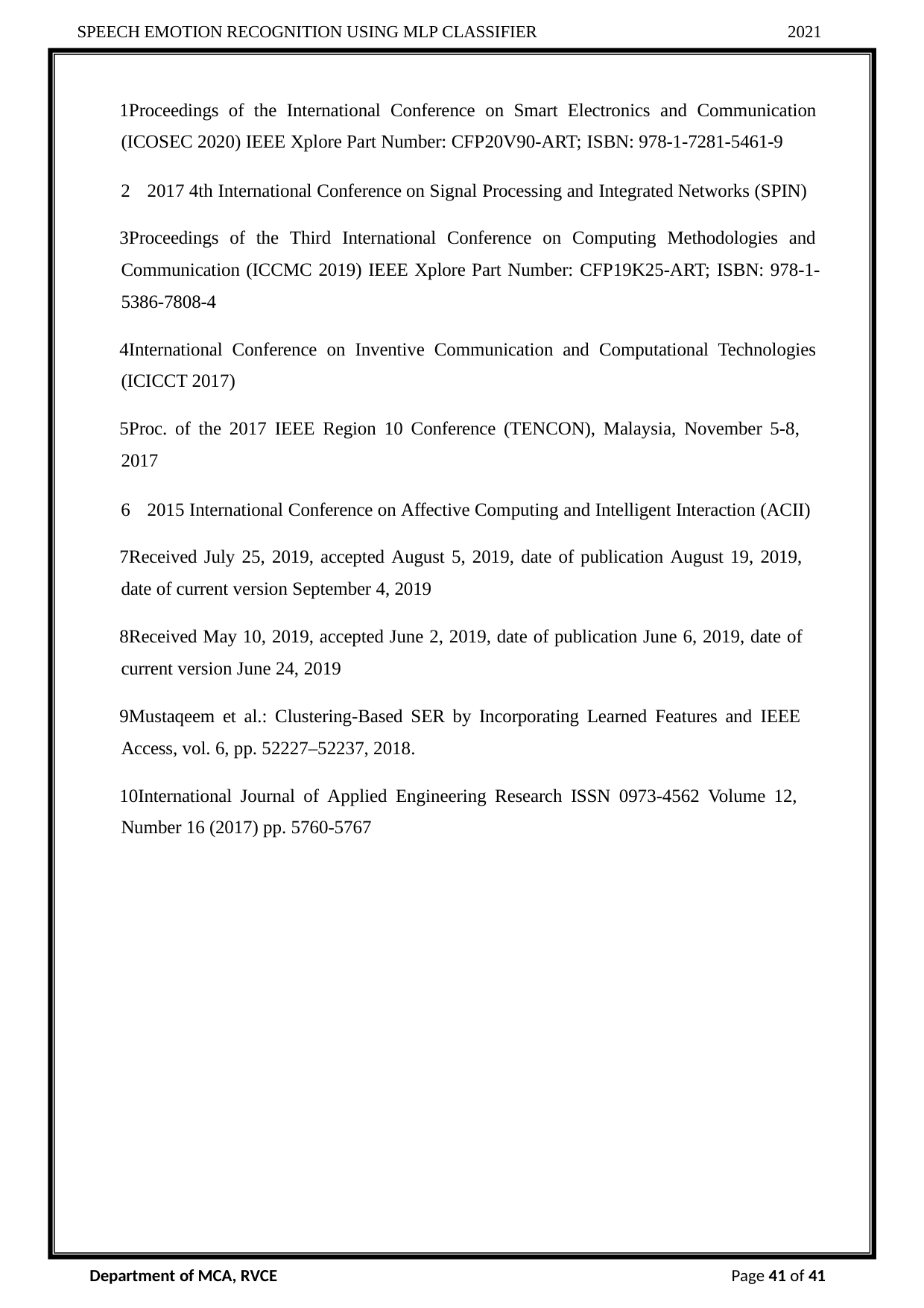

SPEECH EMOTION RECOGNITION USING MLP CLASSIFIER
2021

Proceedings of the International Conference on Smart Electronics and Communication  (ICOSEC 2020) IEEE Xplore Part Number: CFP20V90-ART; ISBN: 978-1-7281-5461-9

2017 4th International Conference on Signal Processing and Integrated Networks (SPIN)
Proceedings of the Third International Conference on Computing Methodologies and  Communication (ICCMC 2019) IEEE Xplore Part Number: CFP19K25-ART; ISBN: 978-1-  5386-7808-4
International Conference on Inventive Communication and Computational Technologies  (ICICCT 2017)
Proc. of the 2017 IEEE Region 10 Conference (TENCON), Malaysia, November 5-8,  2017

2015 International Conference on Affective Computing and Intelligent Interaction (ACII)
Received July 25, 2019, accepted August 5, 2019, date of publication August 19, 2019,  date of current version September 4, 2019
Received May 10, 2019, accepted June 2, 2019, date of publication June 6, 2019, date of  current version June 24, 2019
Mustaqeem et al.: Clustering-Based SER by Incorporating Learned Features and IEEE  Access, vol. 6, pp. 52227–52237, 2018.
International Journal of Applied Engineering Research ISSN 0973-4562 Volume 12,  Number 16 (2017) pp. 5760-5767
Department of MCA, RVCE
Page 41 of 41